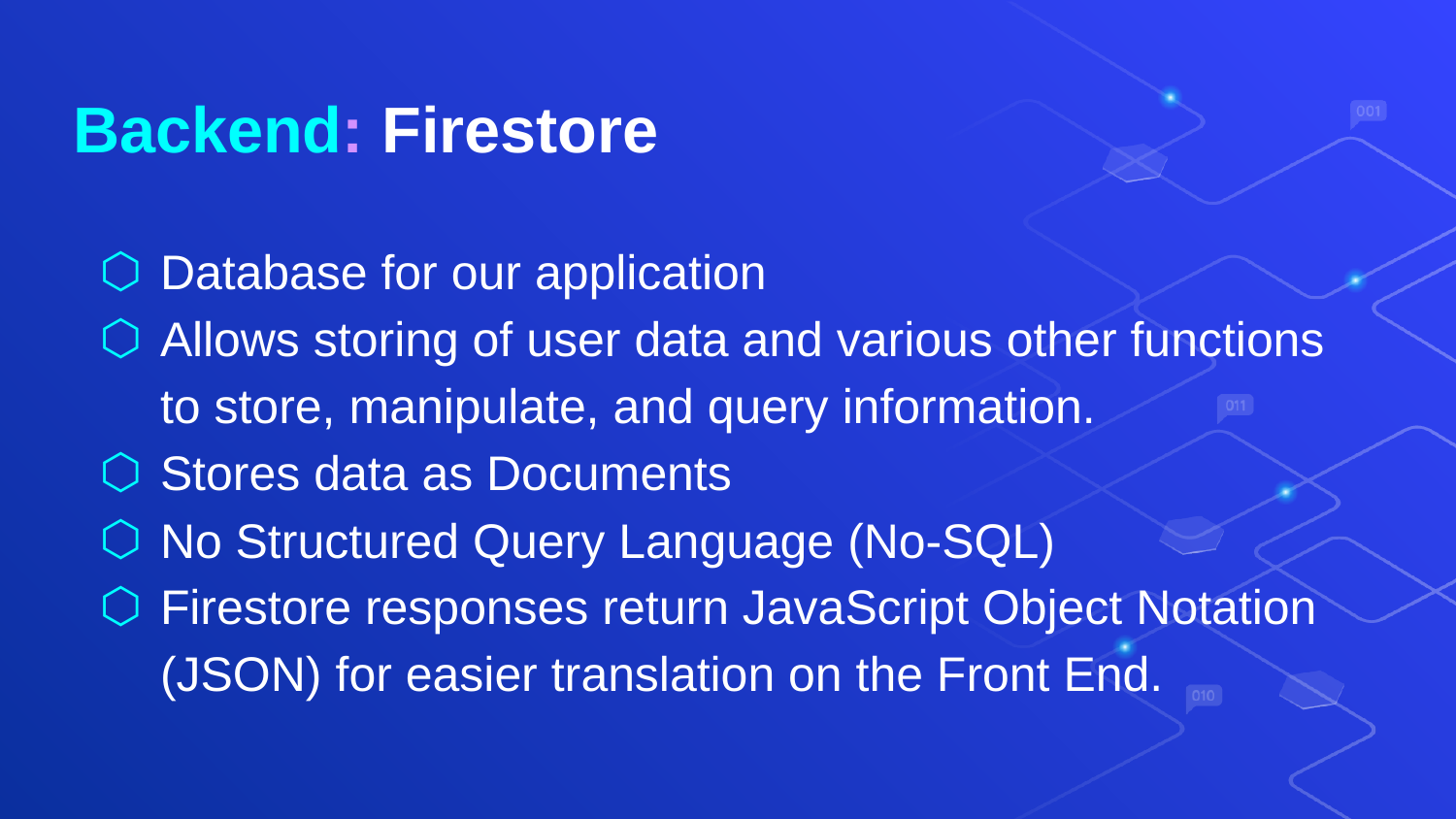

# Backend: Firestore
Database for our application
Allows storing of user data and various other functions to store, manipulate, and query information.
Stores data as Documents
No Structured Query Language (No-SQL)
Firestore responses return JavaScript Object Notation (JSON) for easier translation on the Front End.